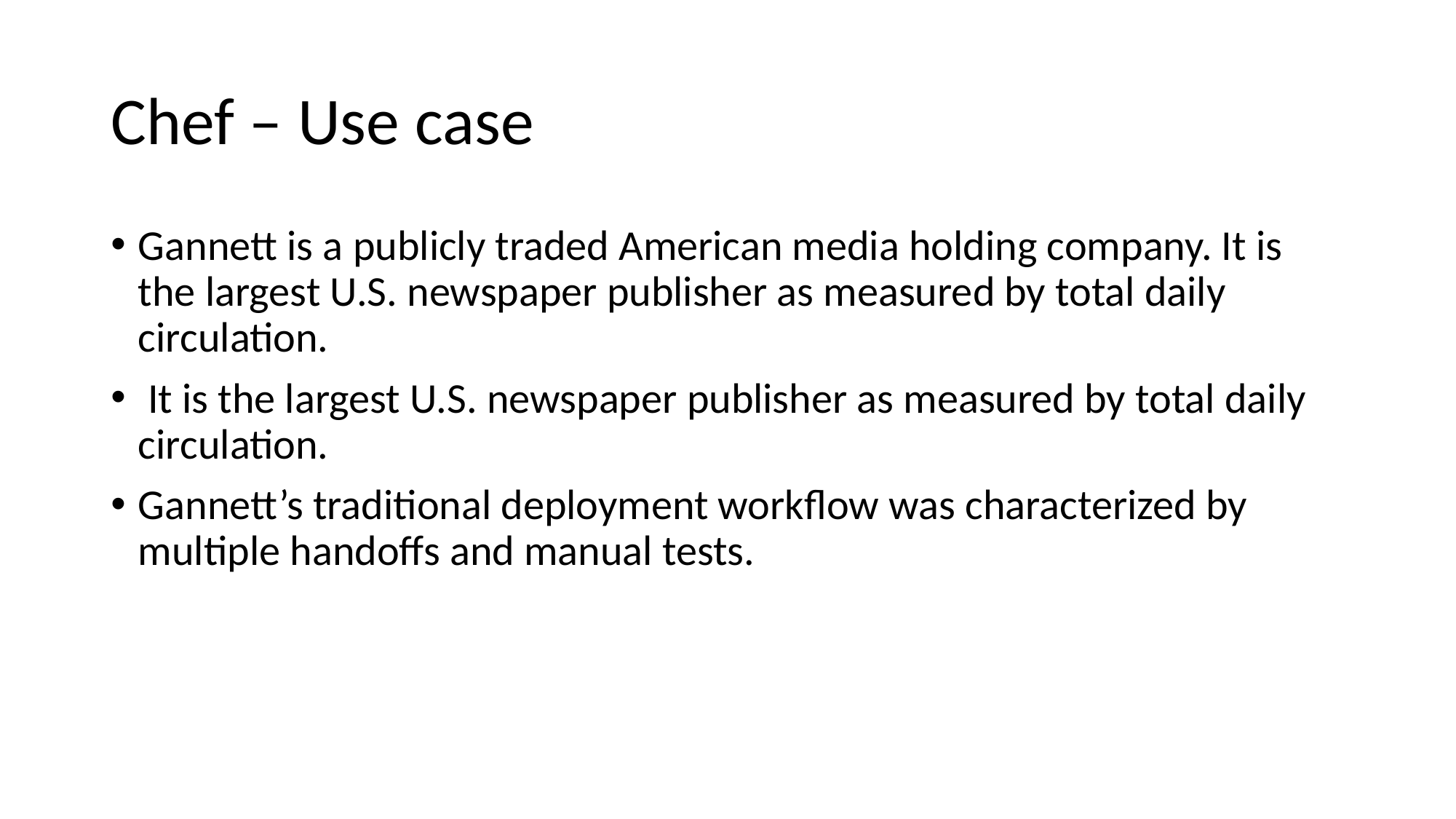

# Chef – Use case
Gannett is a publicly traded American media holding company. It is the largest U.S. newspaper publisher as measured by total daily circulation.
 It is the largest U.S. newspaper publisher as measured by total daily circulation.
Gannett’s traditional deployment workflow was characterized by multiple handoffs and manual tests.